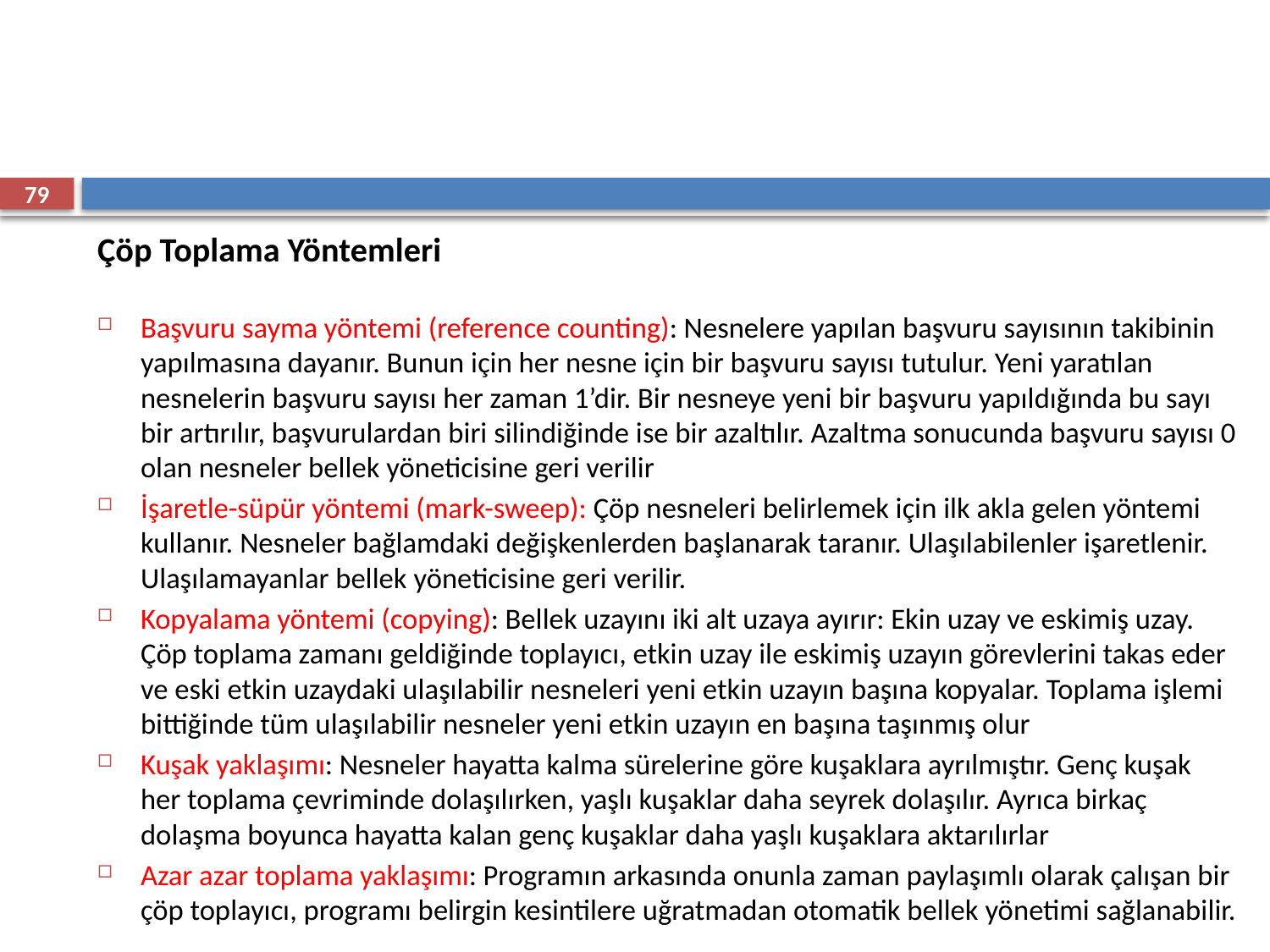

#
79
Çöp Toplama Yöntemleri

Başvuru sayma yöntemi (reference counting): Nesnelere yapılan başvuru sayısının takibinin yapılmasına dayanır. Bunun için her nesne için bir başvuru sayısı tutulur. Yeni yaratılan nesnelerin başvuru sayısı her zaman 1’dir. Bir nesneye yeni bir başvuru yapıldığında bu sayı bir artırılır, başvurulardan biri silindiğinde ise bir azaltılır. Azaltma sonucunda başvuru sayısı 0 olan nesneler bellek yöneticisine geri verilir
İşaretle-süpür yöntemi (mark-sweep): Çöp nesneleri belirlemek için ilk akla gelen yöntemi kullanır. Nesneler bağlamdaki değişkenlerden başlanarak taranır. Ulaşılabilenler işaretlenir. Ulaşılamayanlar bellek yöneticisine geri verilir.
Kopyalama yöntemi (copying): Bellek uzayını iki alt uzaya ayırır: Ekin uzay ve eskimiş uzay. Çöp toplama zamanı geldiğinde toplayıcı, etkin uzay ile eskimiş uzayın görevlerini takas eder ve eski etkin uzaydaki ulaşılabilir nesneleri yeni etkin uzayın başına kopyalar. Toplama işlemi bittiğinde tüm ulaşılabilir nesneler yeni etkin uzayın en başına taşınmış olur
Kuşak yaklaşımı: Nesneler hayatta kalma sürelerine göre kuşaklara ayrılmıştır. Genç kuşak her toplama çevriminde dolaşılırken, yaşlı kuşaklar daha seyrek dolaşılır. Ayrıca birkaç dolaşma boyunca hayatta kalan genç kuşaklar daha yaşlı kuşaklara aktarılırlar
Azar azar toplama yaklaşımı: Programın arkasında onunla zaman paylaşımlı olarak çalışan bir çöp toplayıcı, programı belirgin kesintilere uğratmadan otomatik bellek yönetimi sağlanabilir.